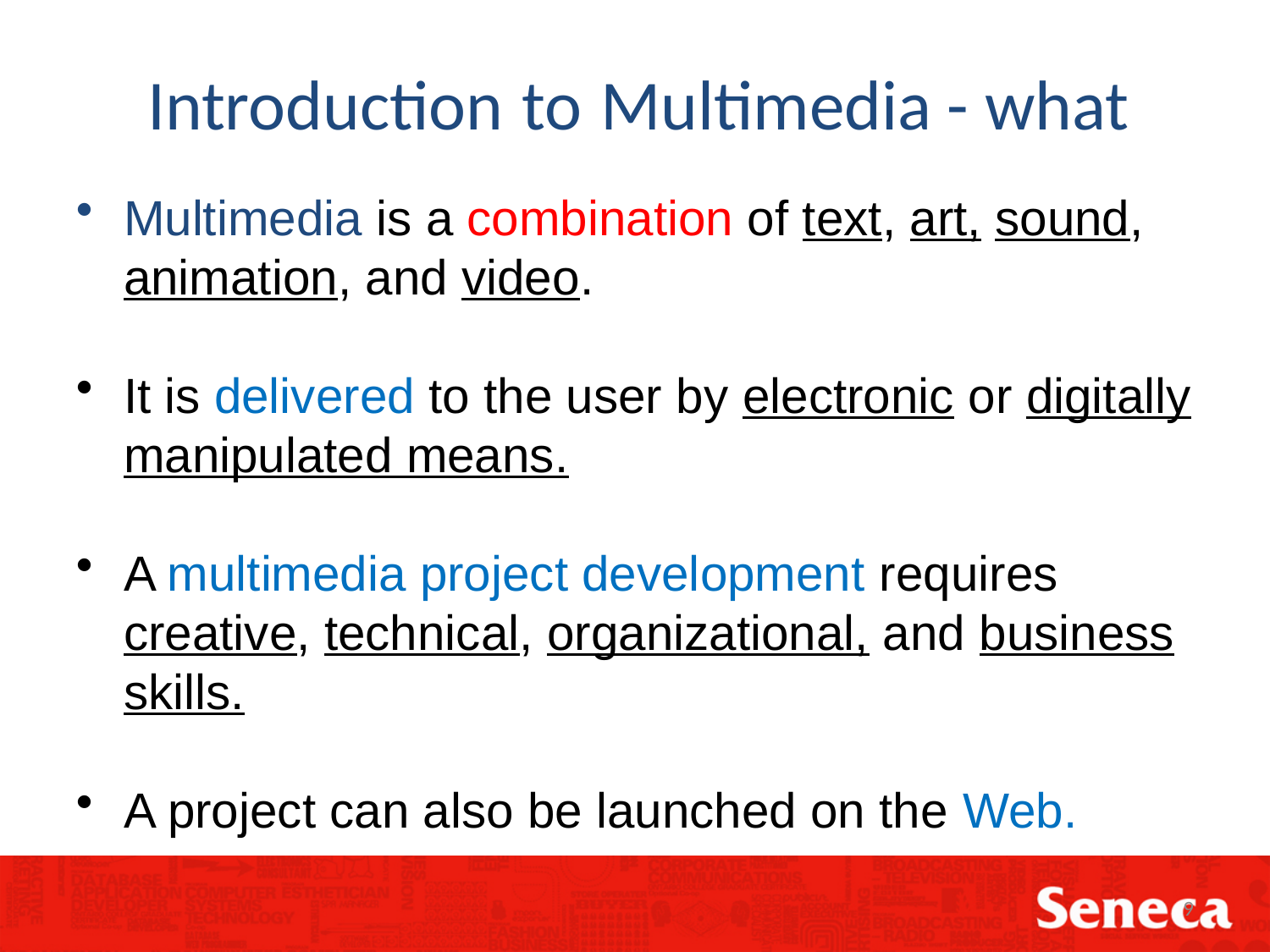

Introduction to Multimedia - what
Multimedia is a combination of text, art, sound, animation, and video.

It is delivered to the user by electronic or digitally manipulated means.

A multimedia project development requires creative, technical, organizational, and business skills.

A project can also be launched on the Web.
9